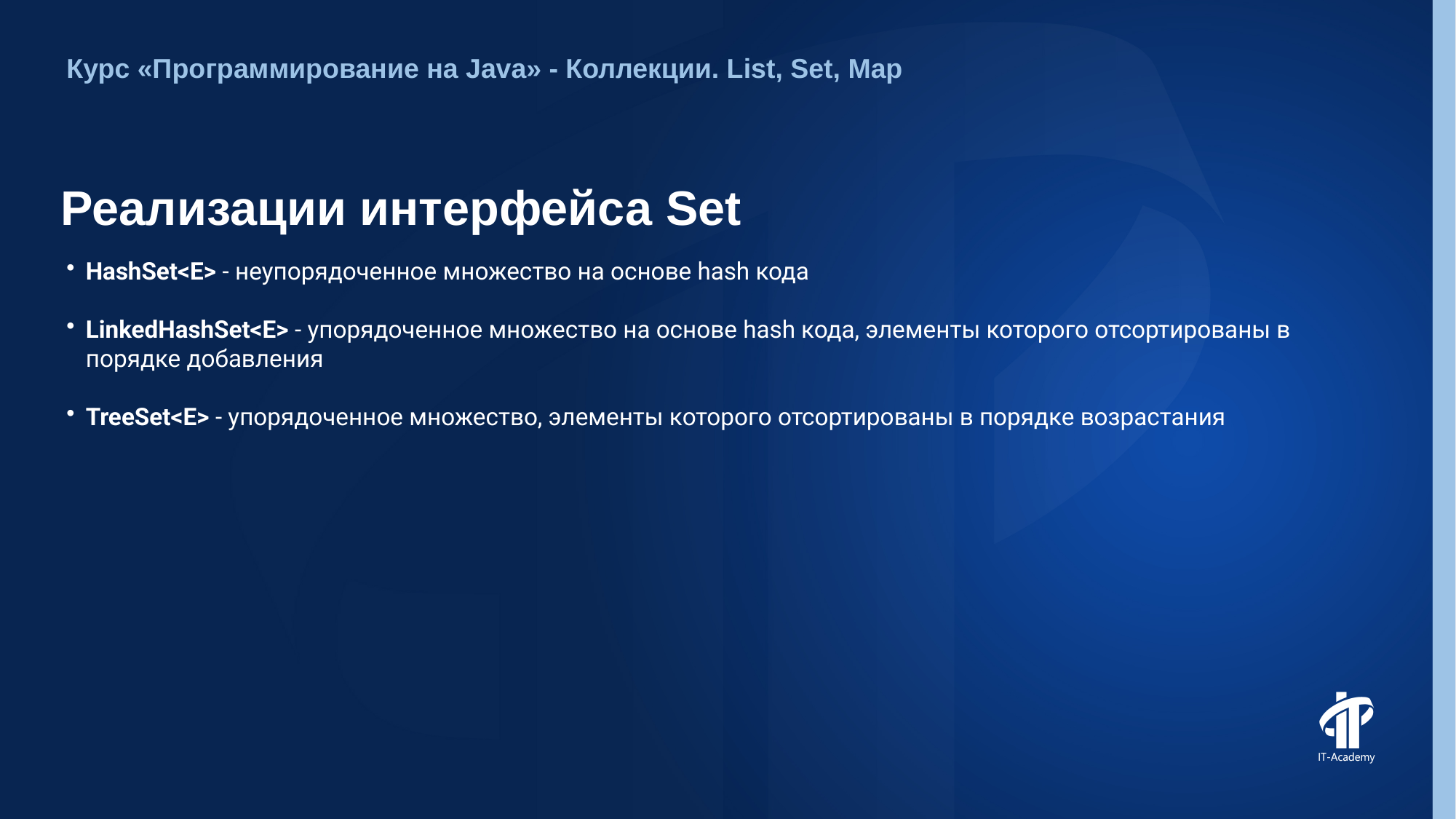

Курс «Программирование на Java» - Коллекции. List, Set, Map
# Реализации интерфейса Set
HashSet<E> - неупорядоченное множество на основе hash кода

LinkedHashSet<E> - упорядоченное множество на основе hash кода, элементы которого отсортированы в порядке добавления

TreeSet<E> - упорядоченное множество, элементы которого отсортированы в порядке возрастания